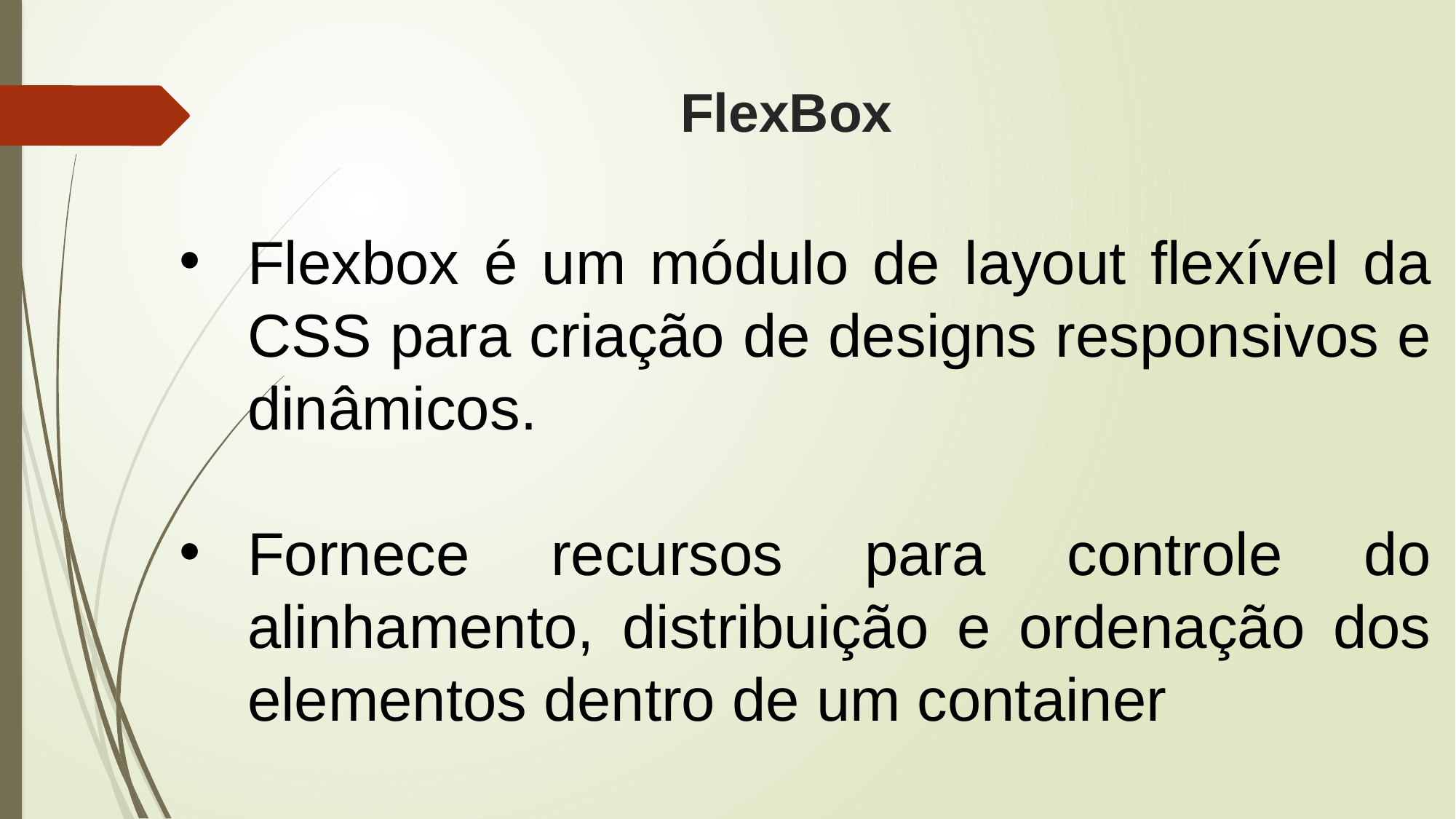

# FlexBox
Flexbox é um módulo de layout flexível da CSS para criação de designs responsivos e dinâmicos.

Fornece recursos para controle do alinhamento, distribuição e ordenação dos elementos dentro de um container